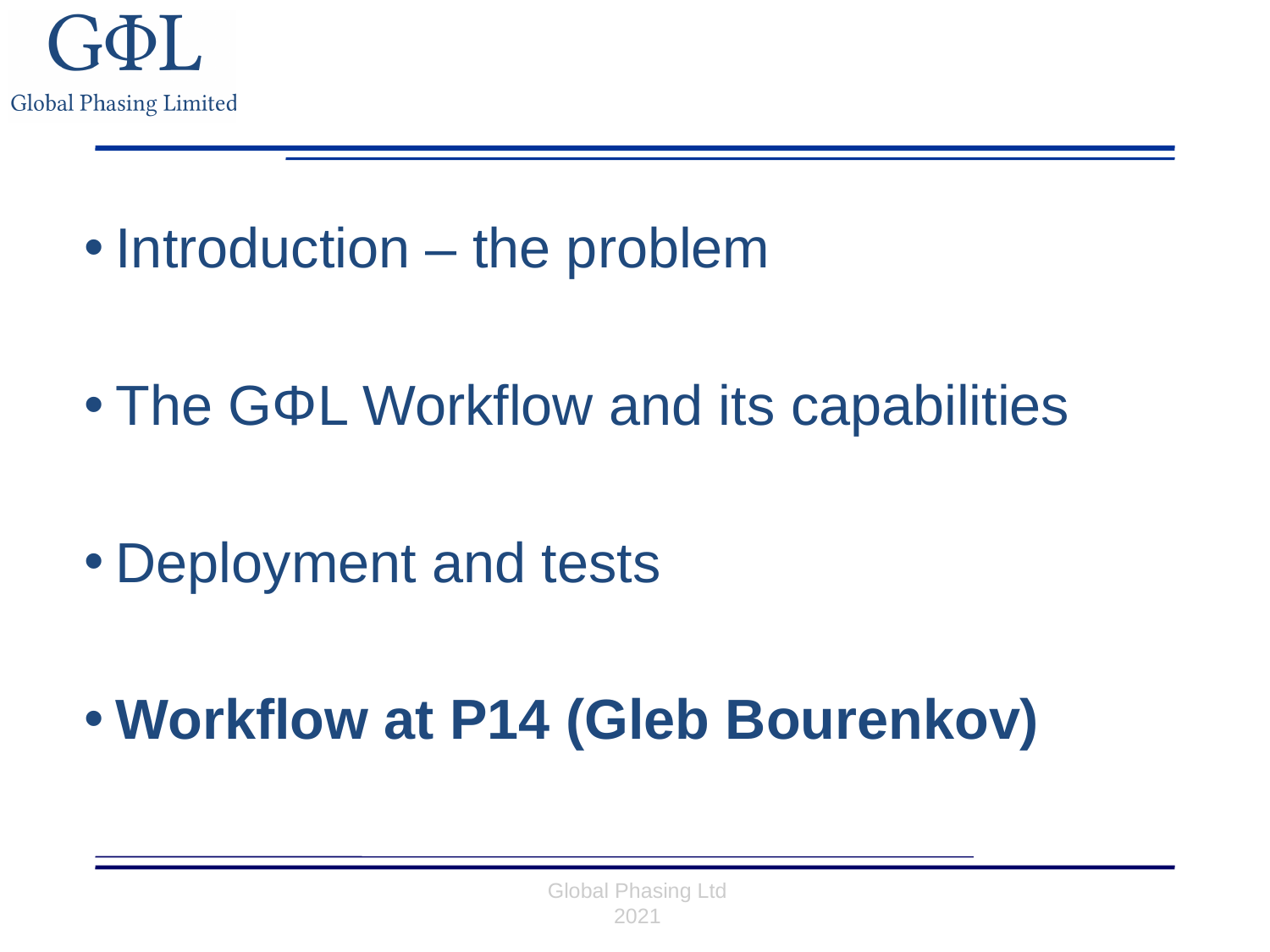

# Introduction – the problem

The GΦL Workflow and its capabilities

Deployment and tests

Workflow at P14 (Gleb Bourenkov)